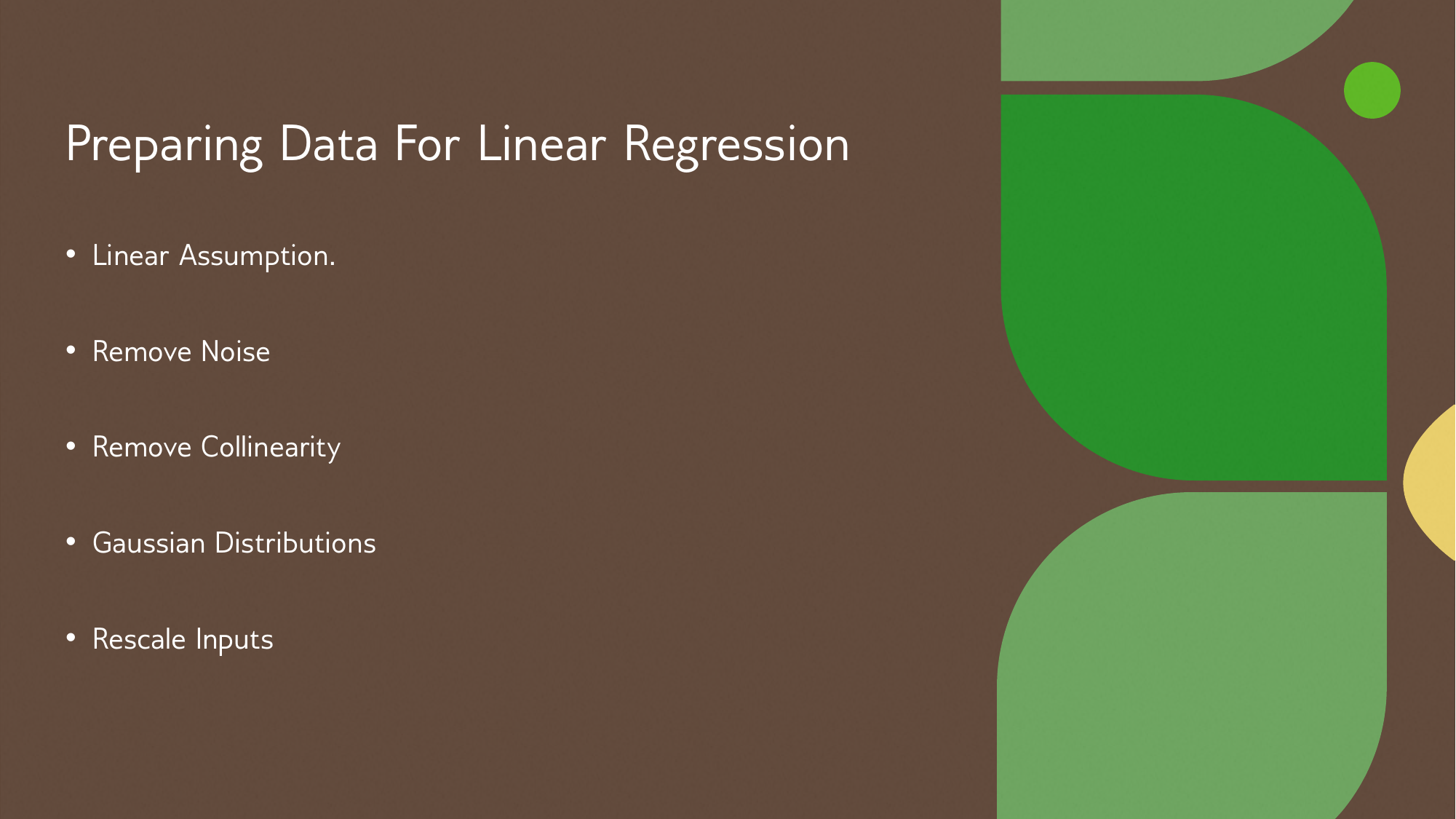

# Preparing Data For Linear Regression
Linear Assumption.

Remove Noise

Remove Collinearity

Gaussian Distributions

Rescale Inputs